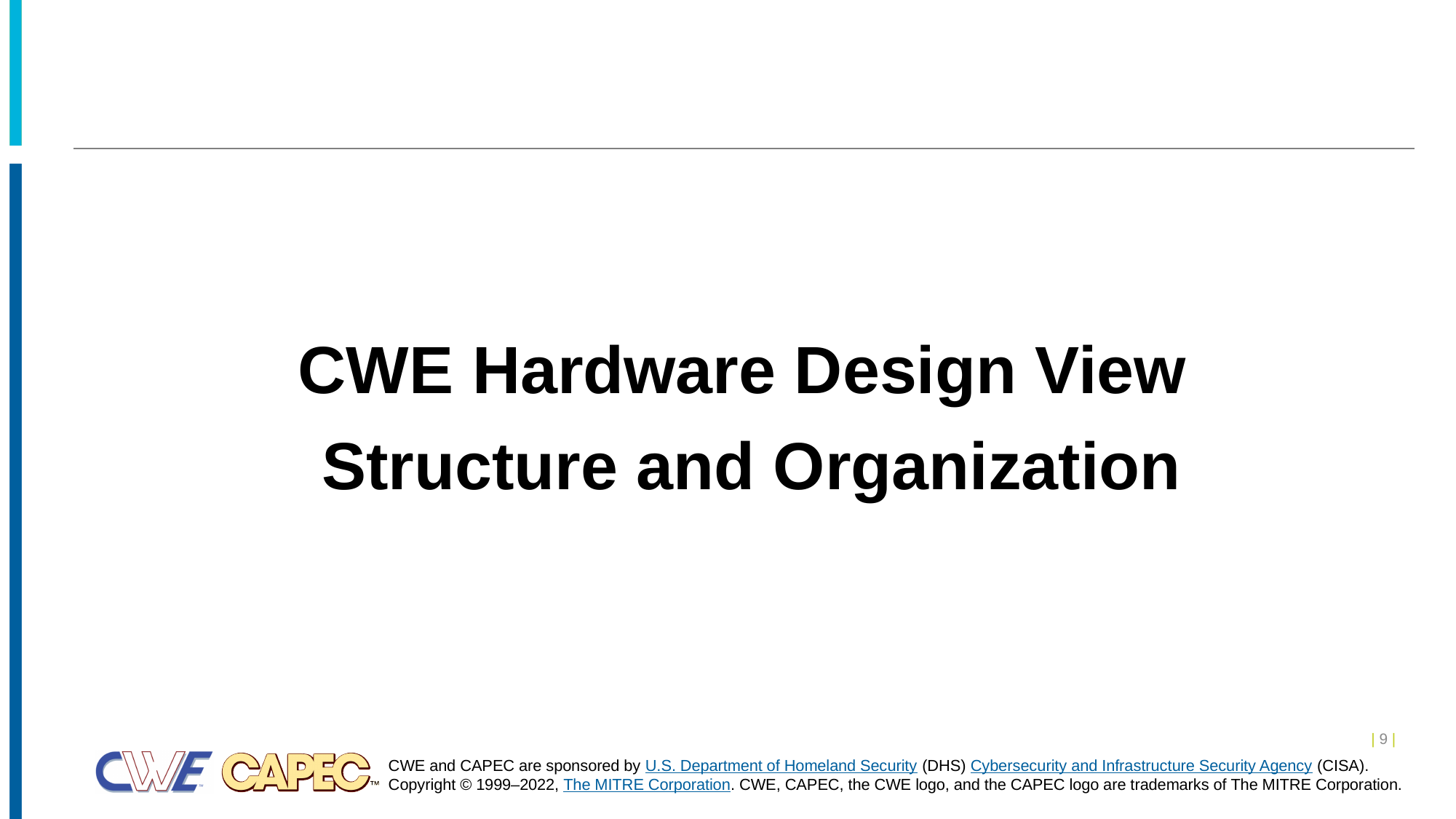

CWE Hardware Design View
Structure and Organization

| 9 |